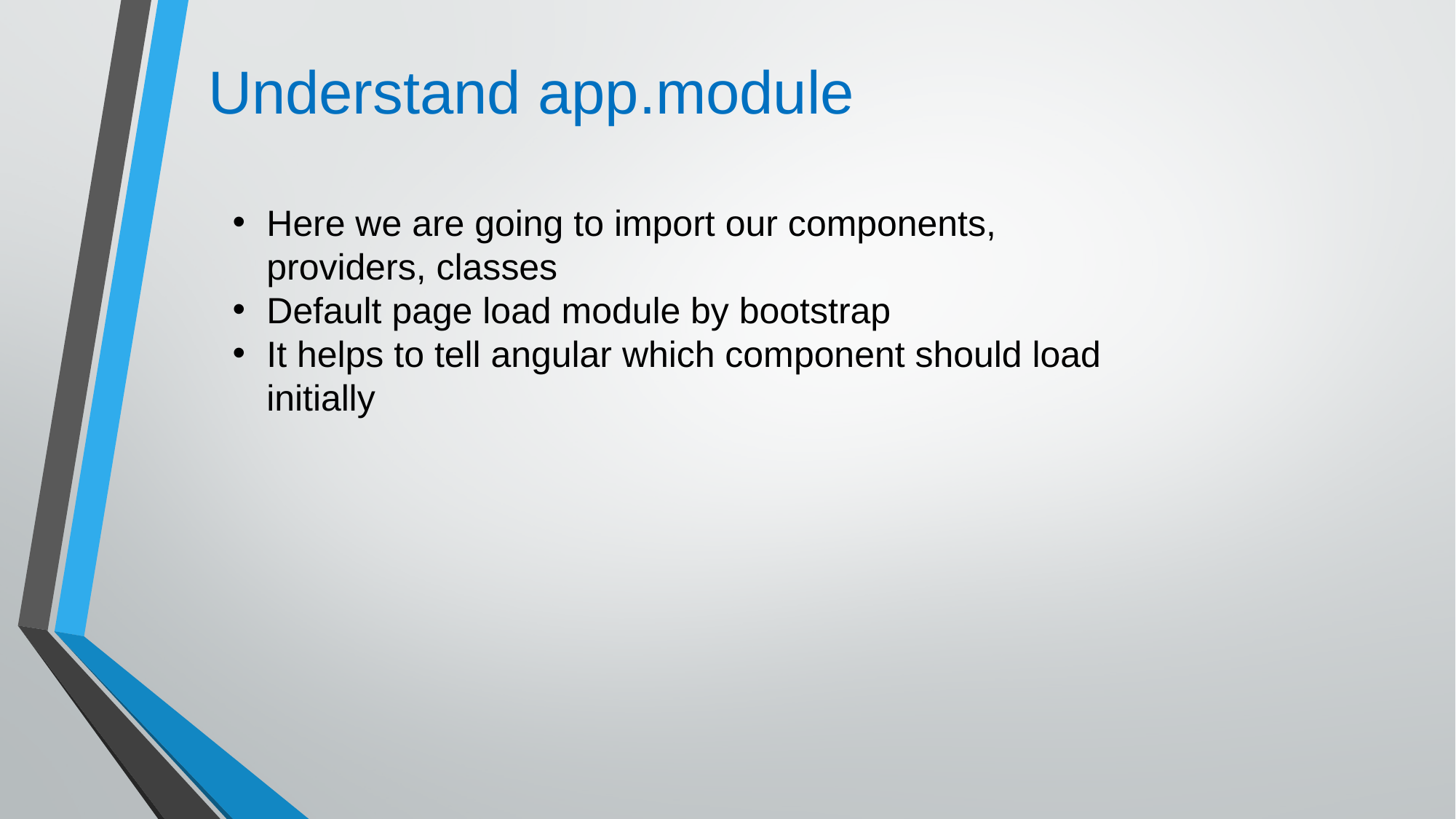

# Understand app.module
Here we are going to import our components, providers, classes
Default page load module by bootstrap
It helps to tell angular which component should load initially